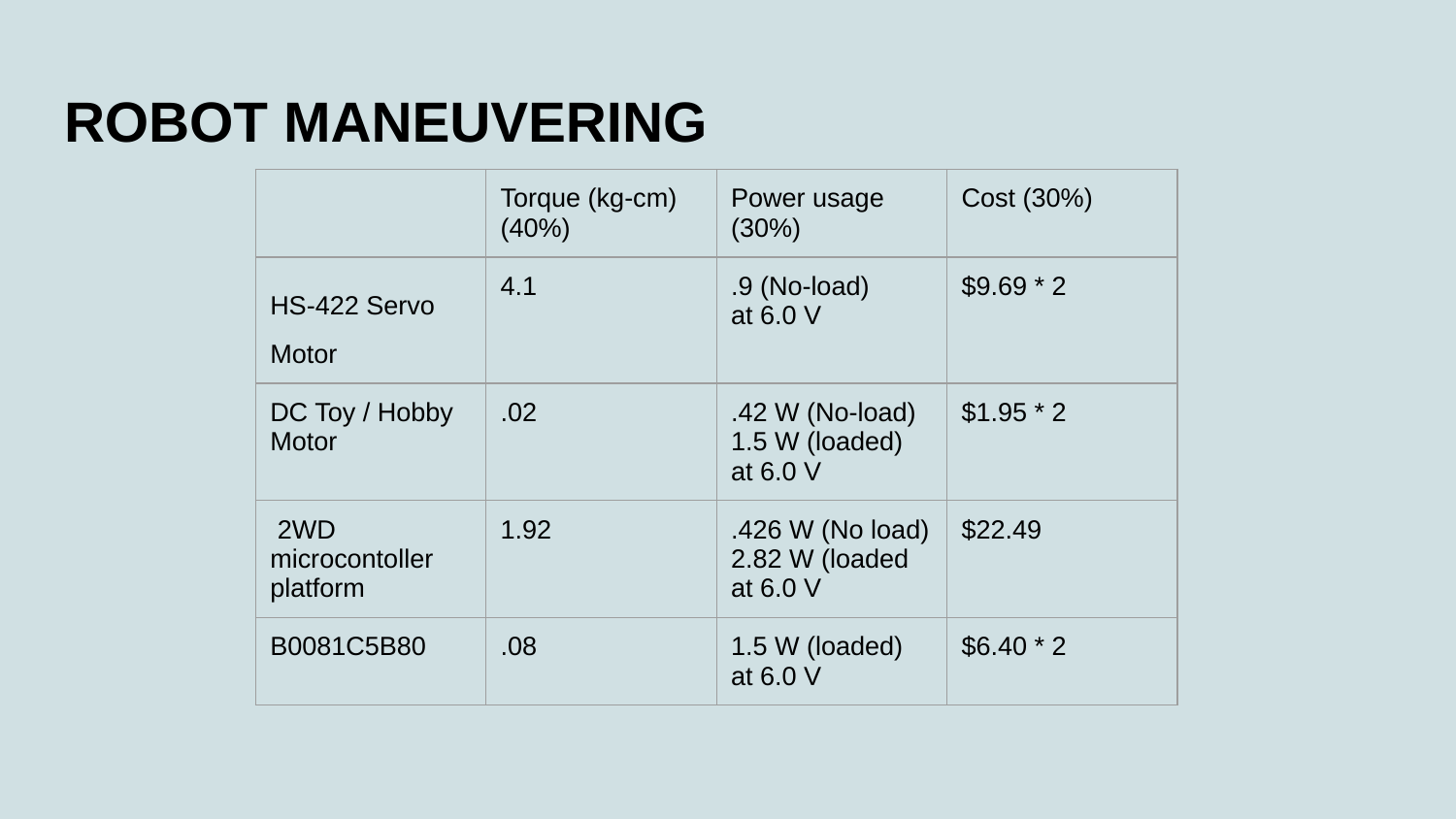

# ROBOT MANEUVERING
|  | Torque (kg-cm) (40%) | Power usage (30%) | Cost (30%) |
| --- | --- | --- | --- |
| HS-422 Servo Motor | 4.1 | .9 (No-load) at 6.0 V | $9.69 \* 2 |
| DC Toy / Hobby Motor | .02 | .42 W (No-load) 1.5 W (loaded) at 6.0 V | $1.95 \* 2 |
| 2WD microcontoller platform | 1.92 | .426 W (No load) 2.82 W (loaded at 6.0 V | $22.49 |
| B0081C5B80 | .08 | 1.5 W (loaded) at 6.0 V | $6.40 \* 2 |